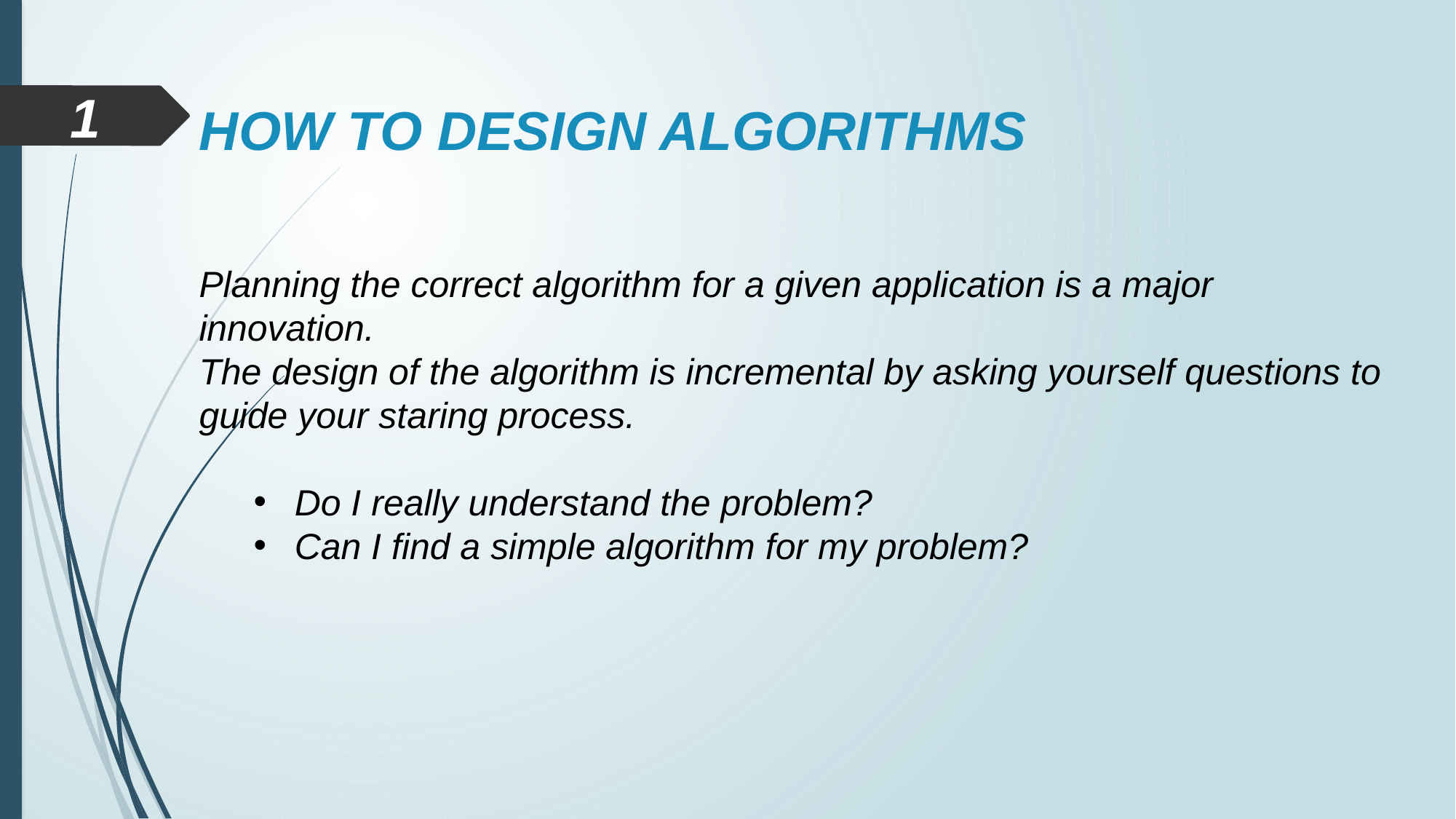

# HOW TO DESIGN ALGORITHMS
1
Planning the correct algorithm for a given application is a major innovation.
The design of the algorithm is incremental by asking yourself questions to guide your staring process.

Do I really understand the problem?
Can I find a simple algorithm for my problem?